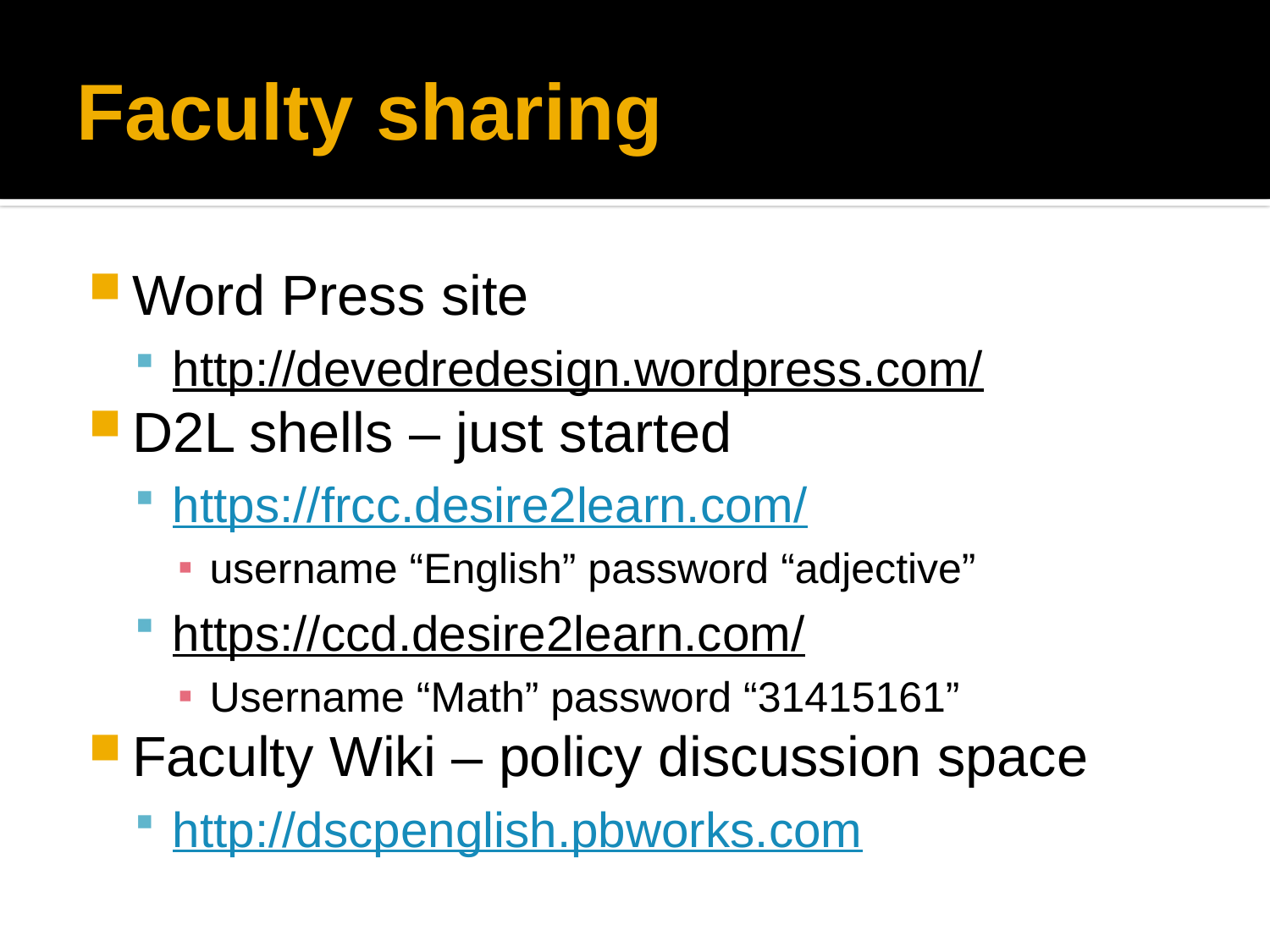

# Faculty sharing
Word Press site
http://devedredesign.wordpress.com/
D2L shells – just started
https://frcc.desire2learn.com/
username “English” password “adjective”
https://ccd.desire2learn.com/
Username “Math” password “31415161”
Faculty Wiki – policy discussion space
http://dscpenglish.pbworks.com